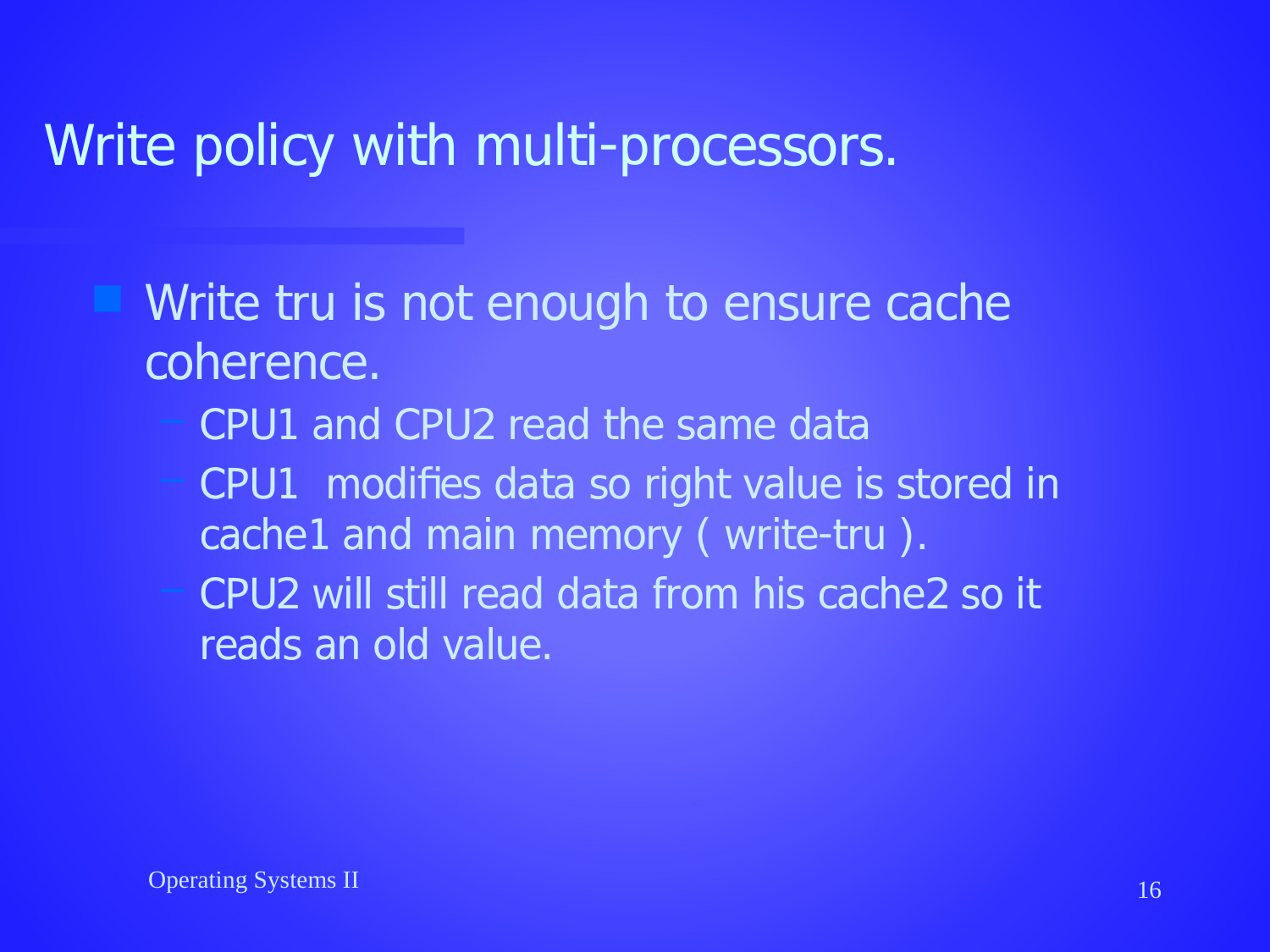

# Write policy with multi-processors.
Write tru is not enough to ensure cache coherence.
CPU1 and CPU2 read the same data
CPU1  modifies data so right value is stored in cache1 and main memory ( write-tru ).
CPU2 will still read data from his cache2 so it reads an old value.
Operating Systems II
16